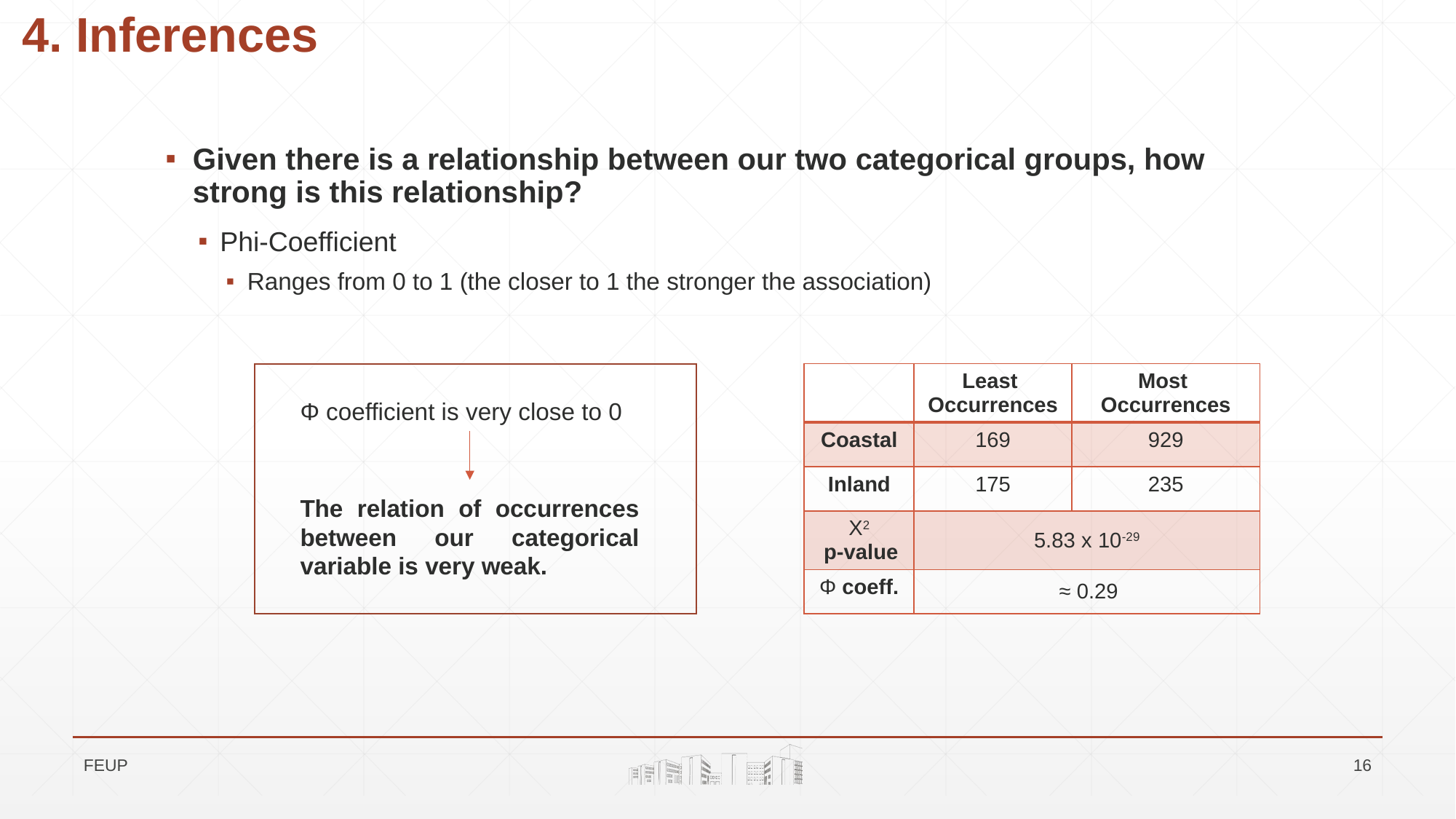

4. Inferences
Given there is a relationship between our two categorical groups, how strong is this relationship?
Phi-Coefficient
Ranges from 0 to 1 (the closer to 1 the stronger the association)

|  | Least Occurrences | Most Occurrences |
| --- | --- | --- |
| Coastal | 169 | 929 |
| Inland | 175 | 235 |
| Χ2 p-value | 5.83 x 10-29 |  |
| Φ coeff. | ≈ 0.29 |  |
Φ coefficient is very close to 0
The relation of occurrences between our categorical variable is very weak.
FEUP
16